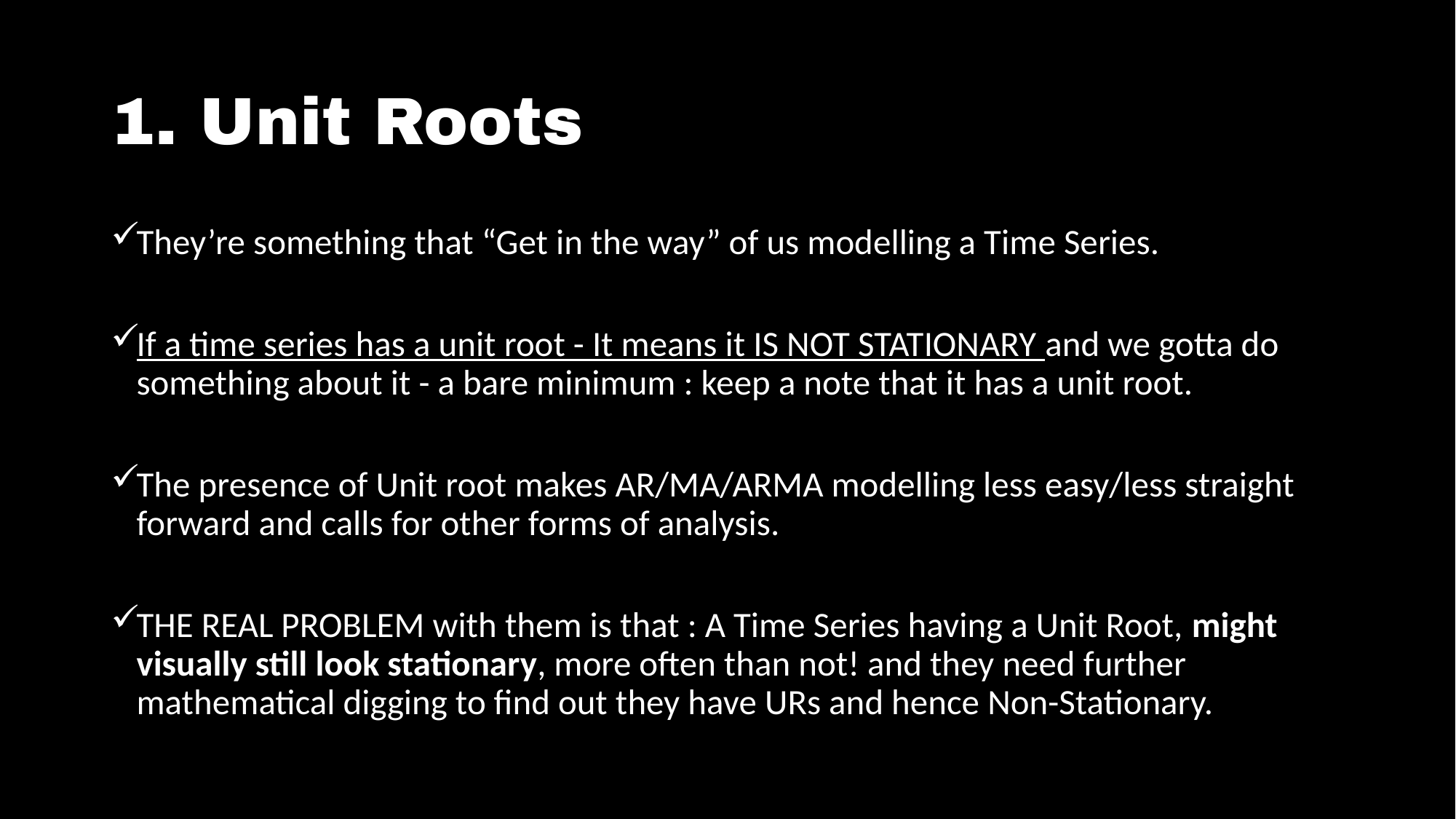

# 1. Unit Roots
They’re something that “Get in the way” of us modelling a Time Series.

If a time series has a unit root - It means it IS NOT STATIONARY and we gotta do something about it - a bare minimum : keep a note that it has a unit root.

The presence of Unit root makes AR/MA/ARMA modelling less easy/less straight forward and calls for other forms of analysis.

THE REAL PROBLEM with them is that : A Time Series having a Unit Root, might visually still look stationary, more often than not! and they need further mathematical digging to find out they have URs and hence Non-Stationary.